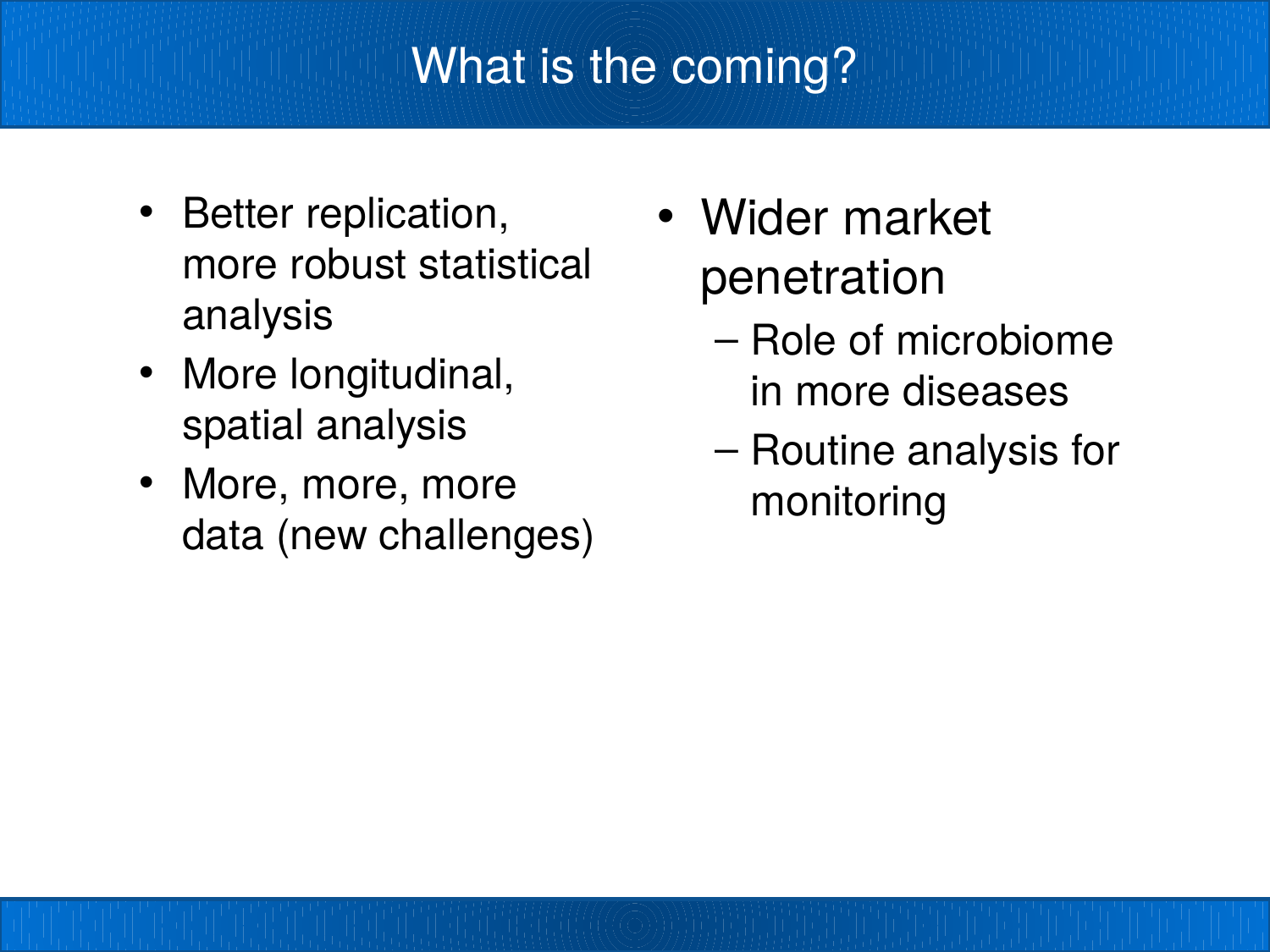

# What is the coming?
Better replication, more robust statistical analysis
More longitudinal, spatial analysis
More, more, more data (new challenges)

Wider market penetration
Role of microbiome in more diseases
Routine analysis for monitoring